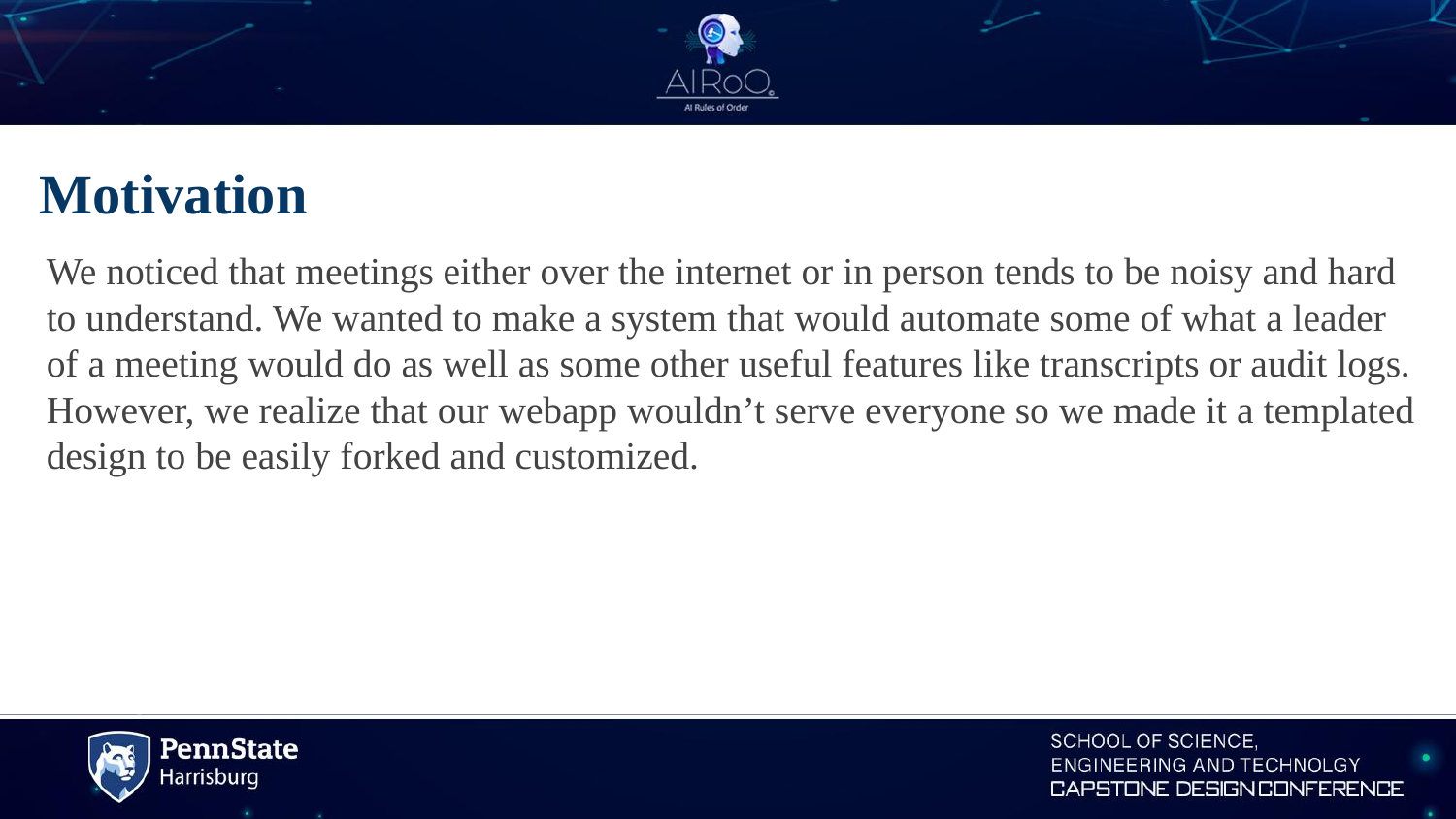

Motivation
We noticed that meetings either over the internet or in person tends to be noisy and hard to understand. We wanted to make a system that would automate some of what a leader of a meeting would do as well as some other useful features like transcripts or audit logs. However, we realize that our webapp wouldn’t serve everyone so we made it a templated design to be easily forked and customized.